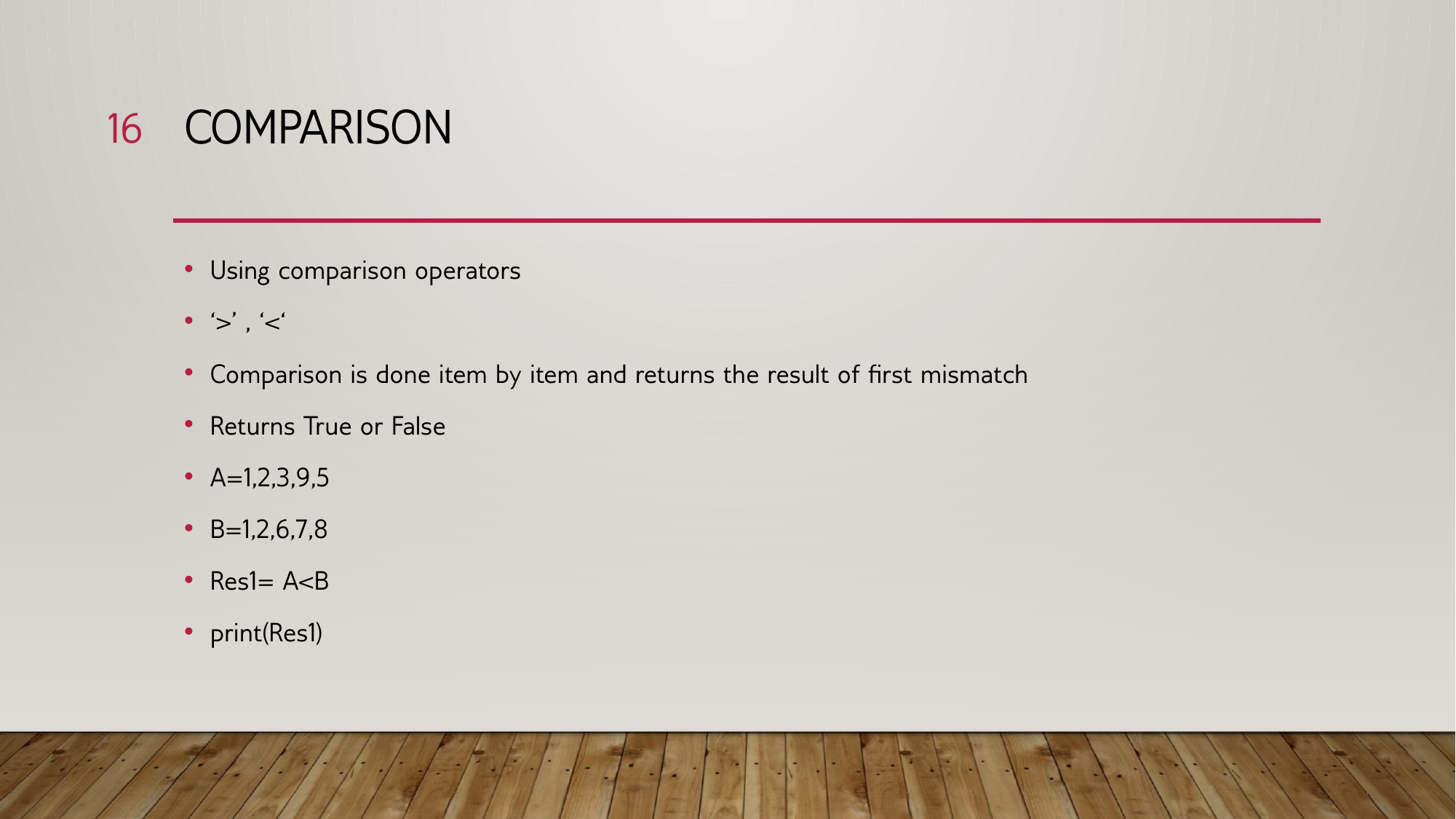

16
# comparison
Using comparison operators
‘>’ , ‘<‘
Comparison is done item by item and returns the result of first mismatch
Returns True or False
A=1,2,3,9,5
B=1,2,6,7,8
Res1= A<B
print(Res1)